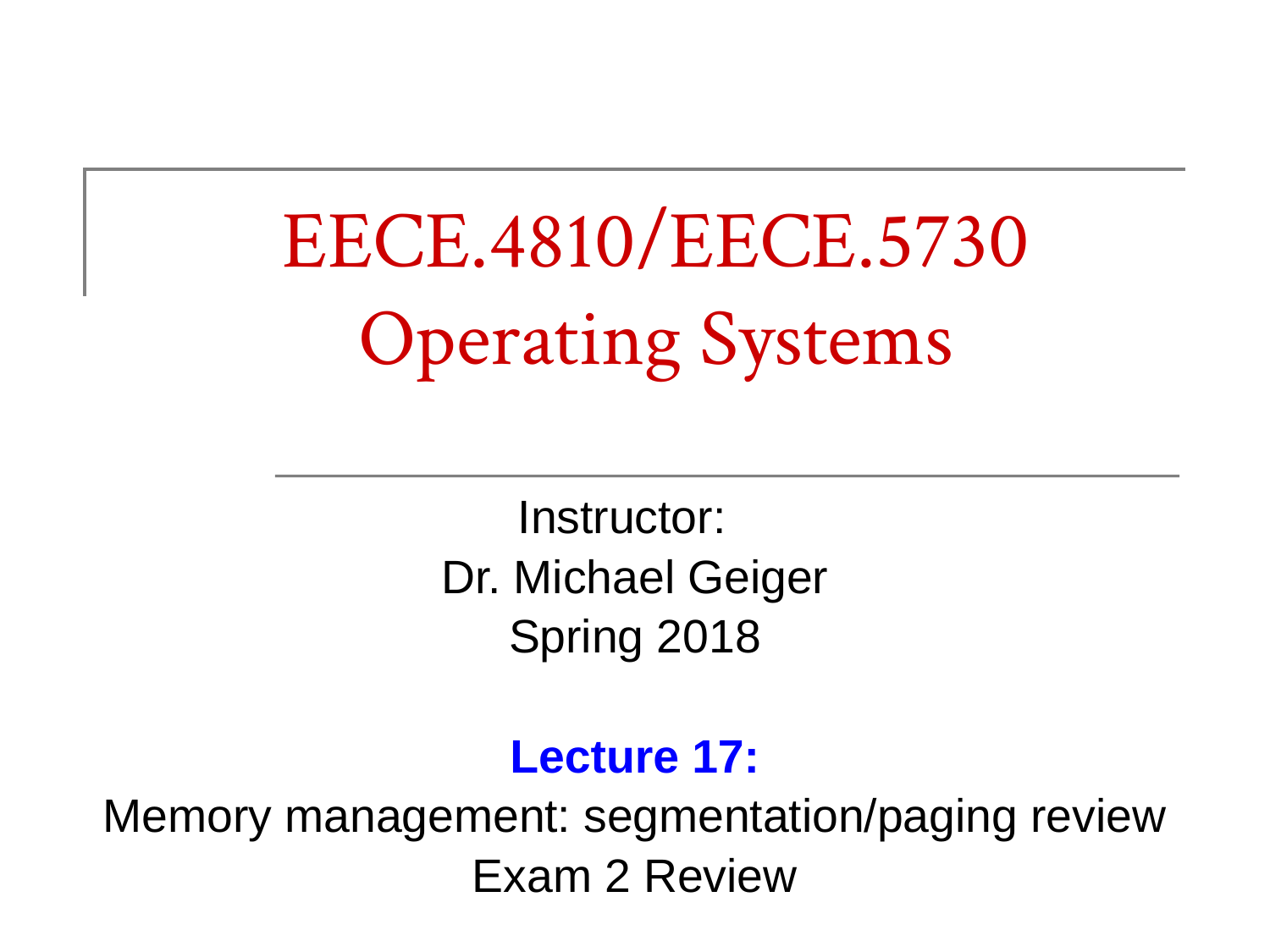

# EECE.4810/EECE.5730 Operating Systems
Instructor:
Dr. Michael Geiger
Spring 2018

Lecture 17:
Memory management: segmentation/paging review
Exam 2 Review